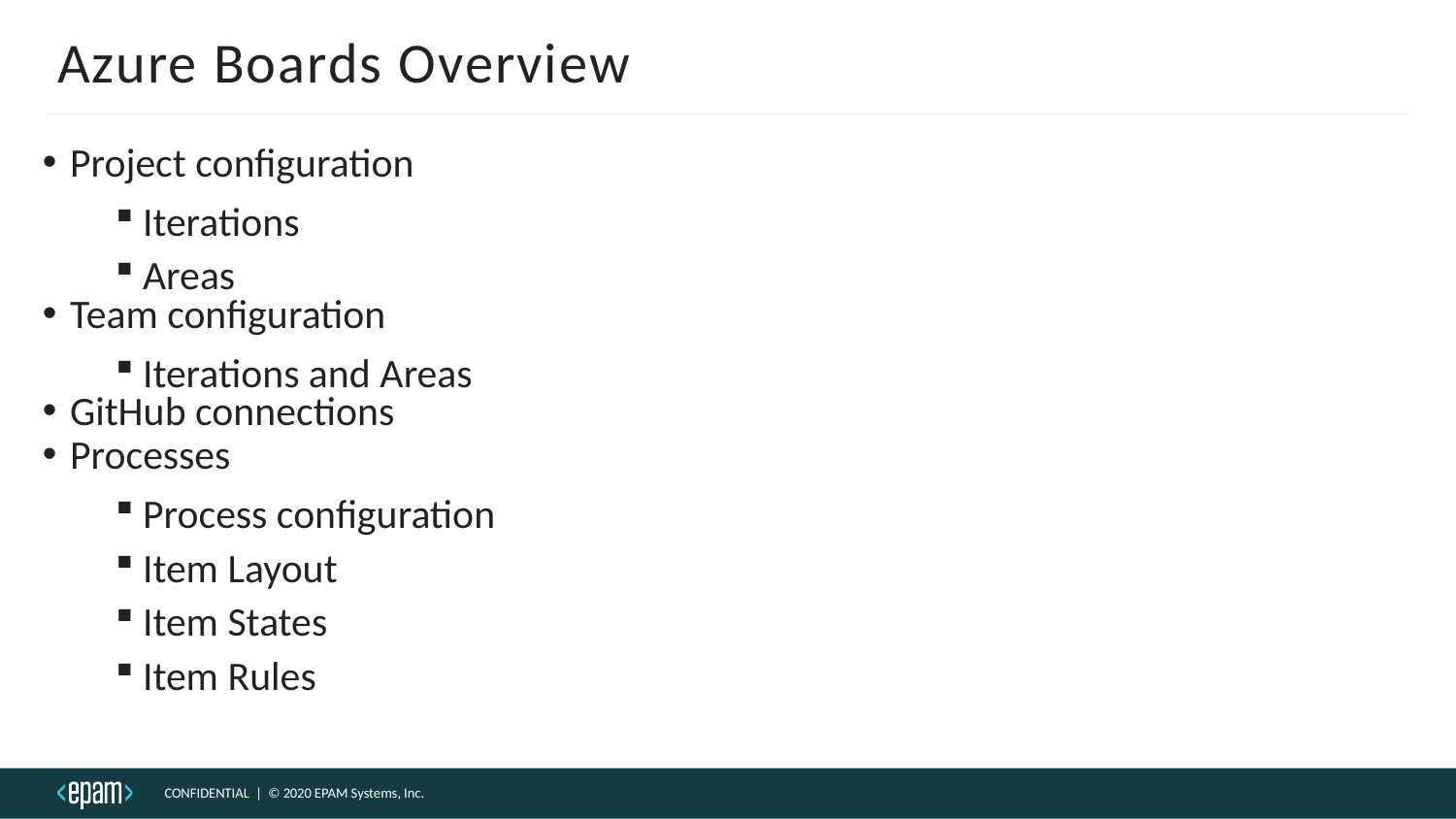

# Azure Boards Overview
Project configuration
Iterations
Areas
Team configuration
Iterations and Areas
GitHub connections
Processes
Process configuration
Item Layout
Item States
Item Rules